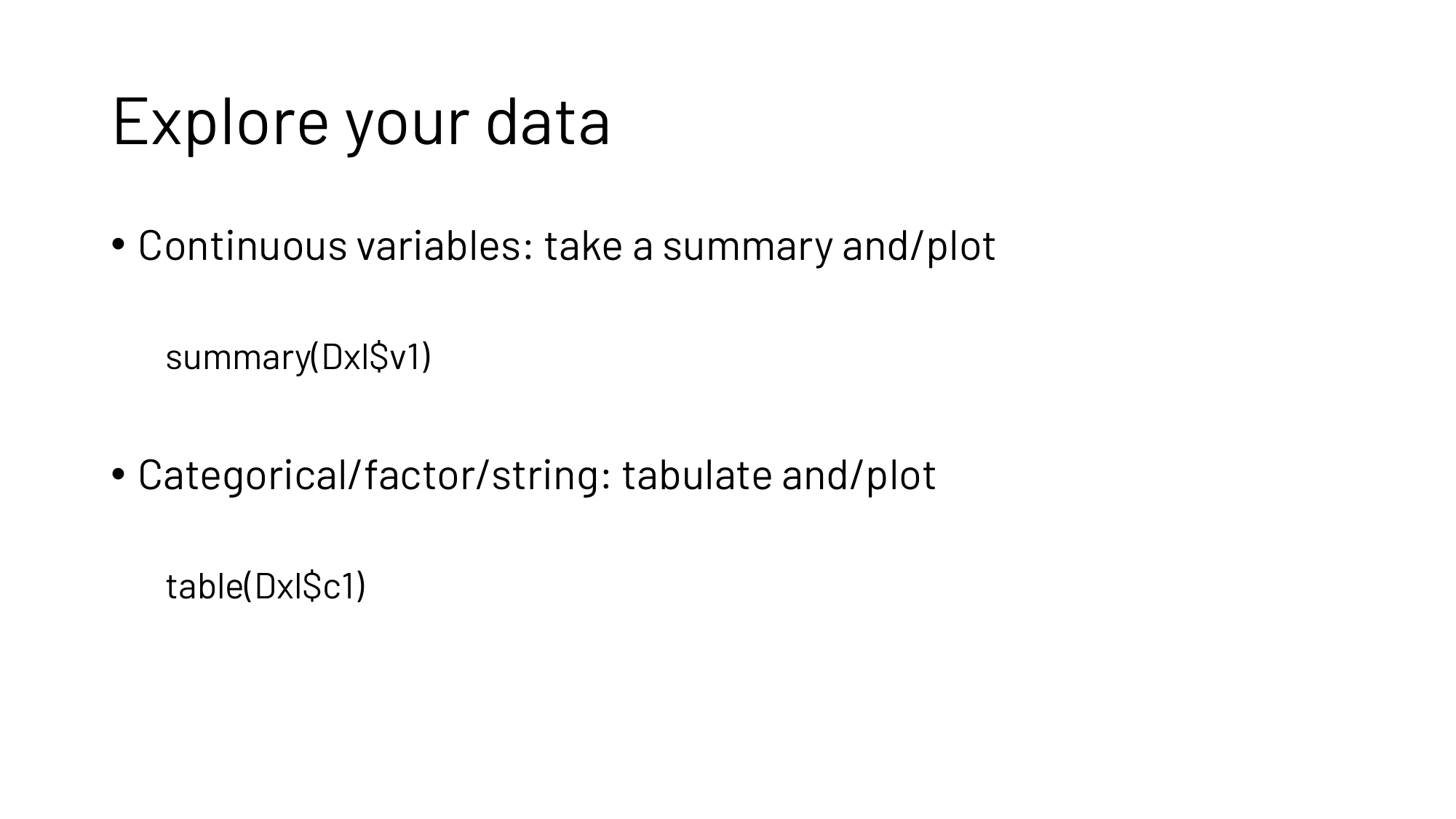

# Explore your data
Continuous variables: take a summary and/plot

summary(Dxl$v1)

Categorical/factor/string: tabulate and/plot

table(Dxl$c1)